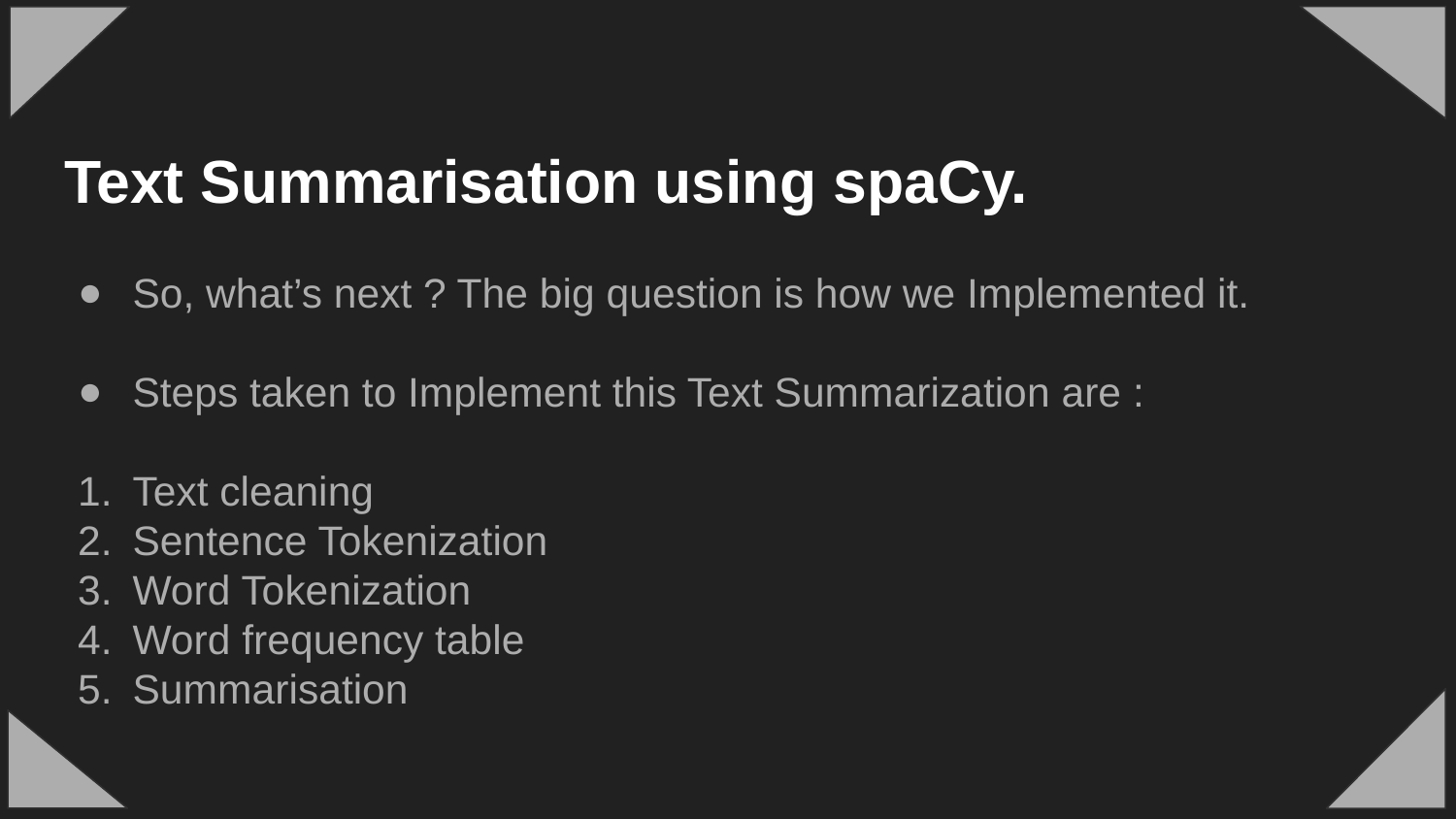

# Text Summarisation using spaCy.
So, what’s next ? The big question is how we Implemented it.

Steps taken to Implement this Text Summarization are :

Text cleaning
Sentence Tokenization
Word Tokenization
Word frequency table
Summarisation